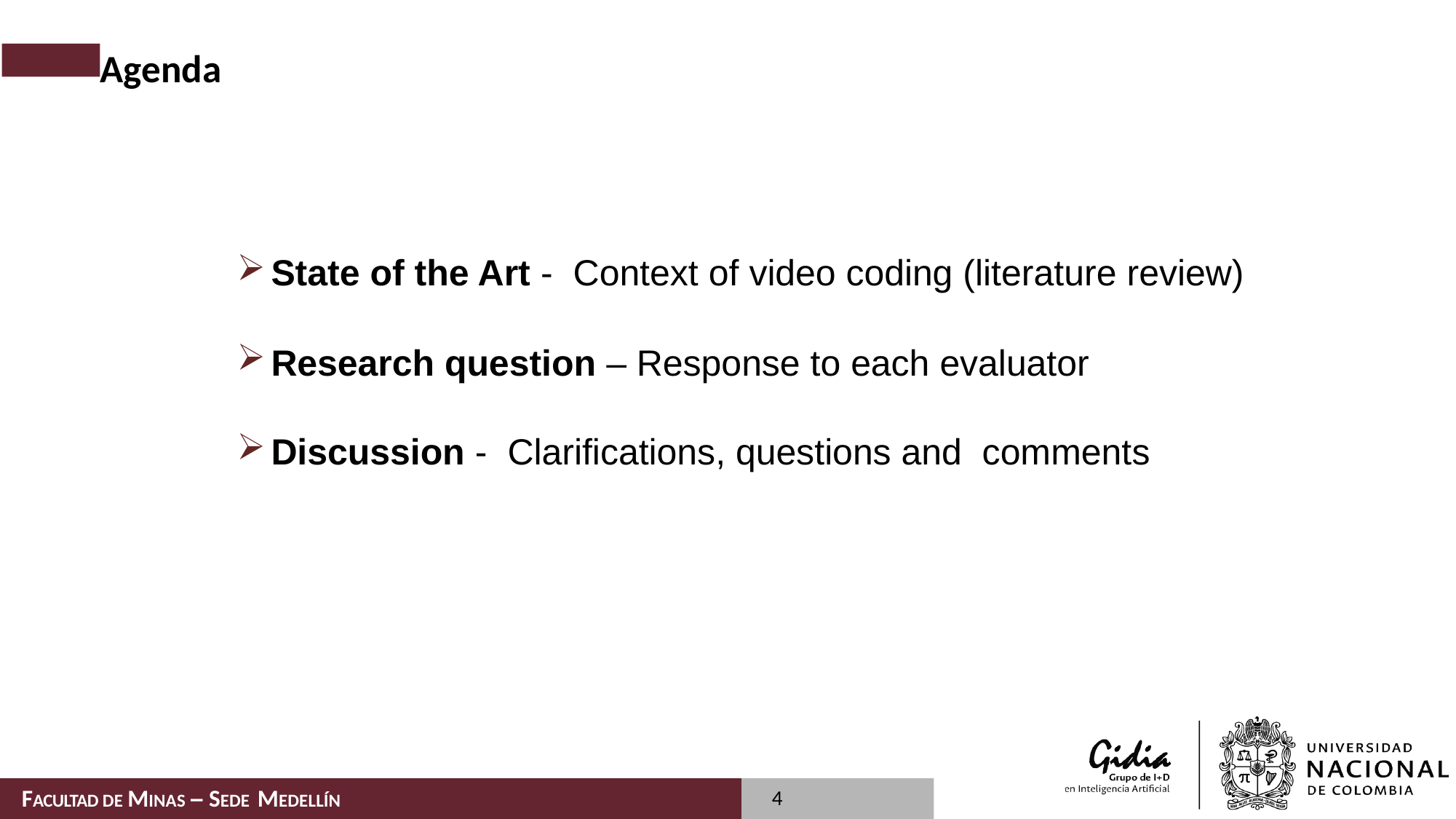

# Agenda

State of the Art -  Context of video coding (literature review)

Research question – Response to each evaluator

Discussion -  Clarifications, questions and  comments

4